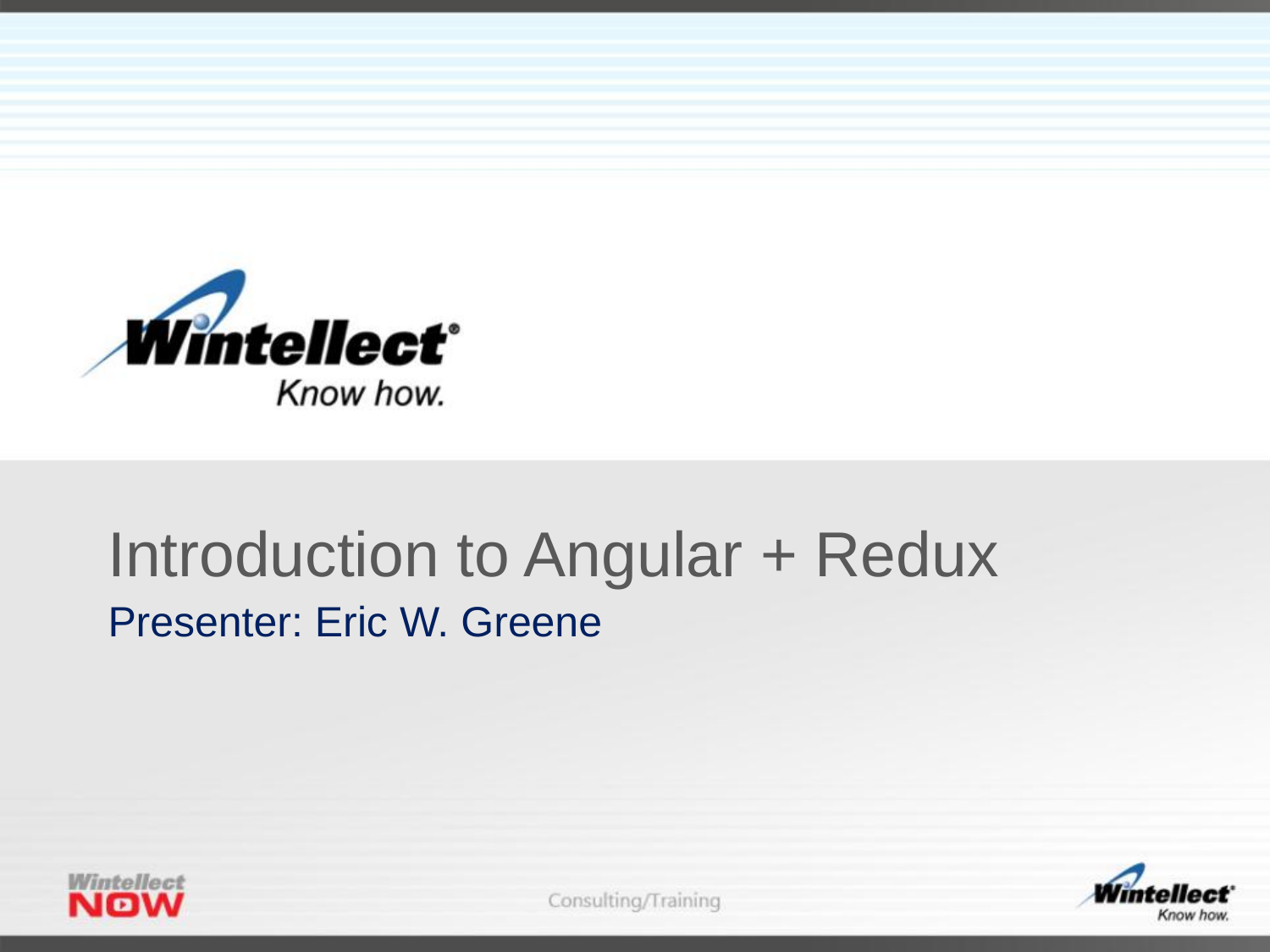

Introduction to Angular + Redux
Presenter: Eric W. Greene